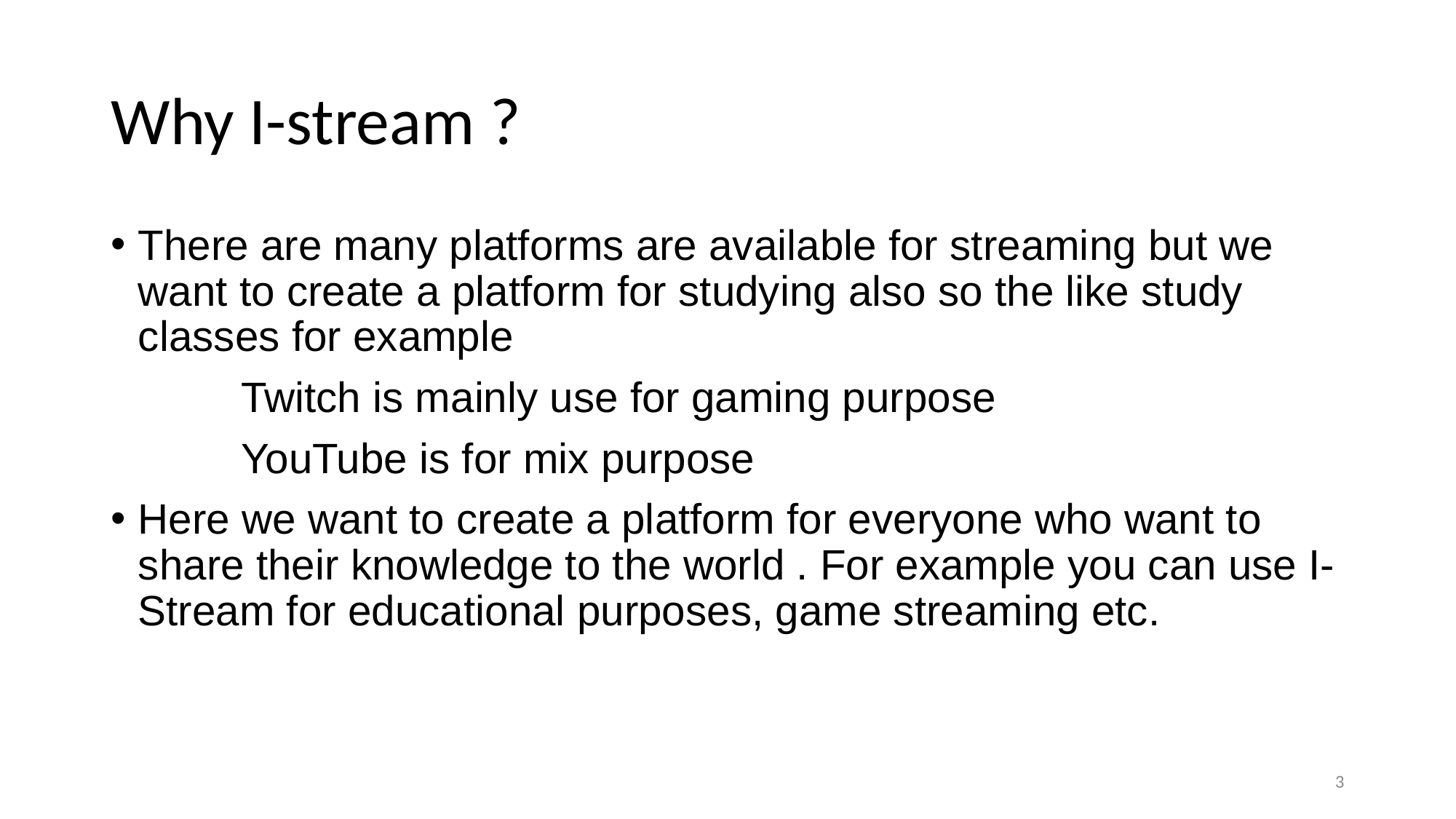

# Why I-stream ?
There are many platforms are available for streaming but we want to create a platform for studying also so the like study classes for example
           Twitch is mainly use for gaming purpose
           YouTube is for mix purpose
Here we want to create a platform for everyone who want to share their knowledge to the world . For example you can use I-Stream for educational purposes, game streaming etc.

3